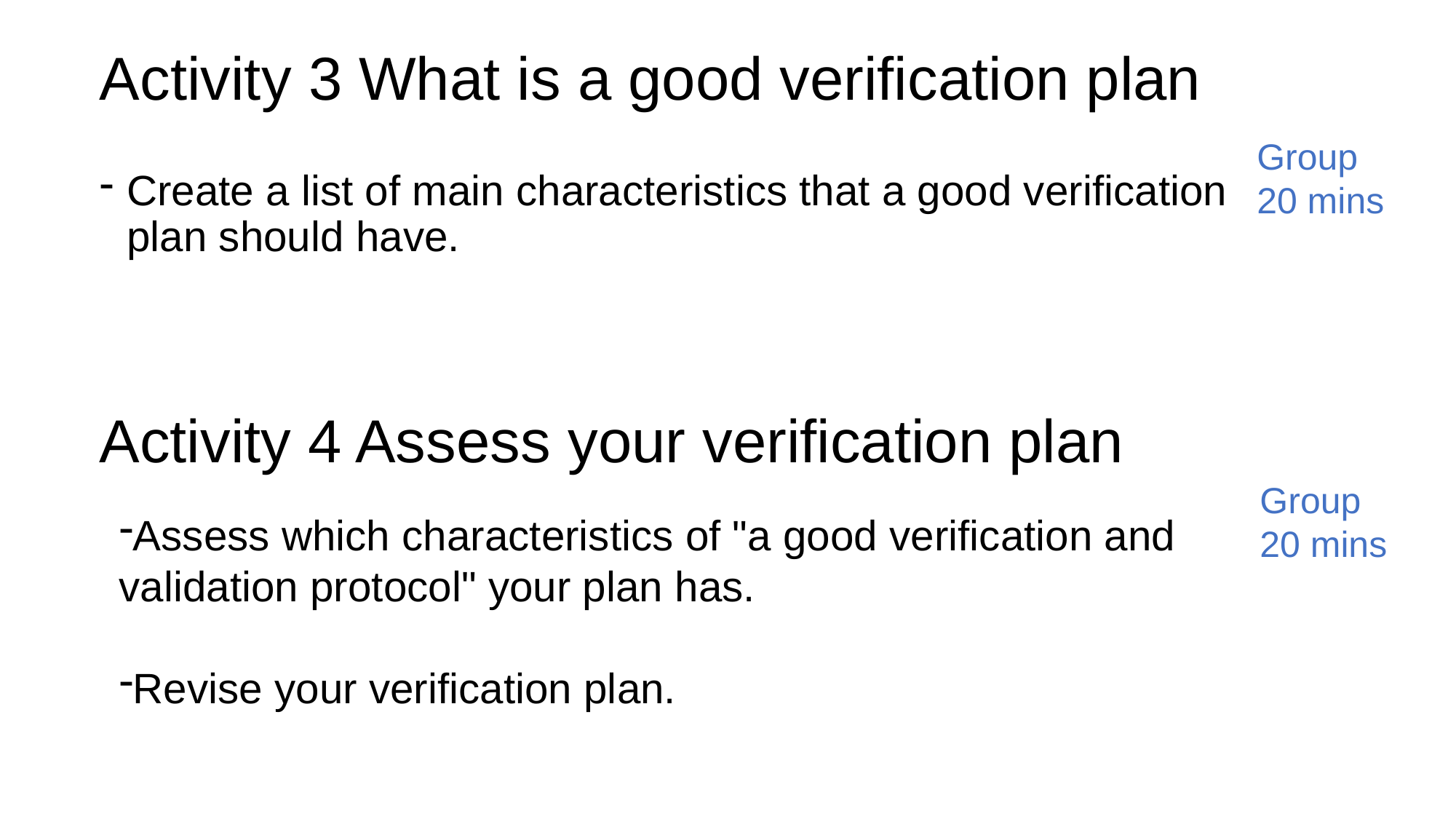

# Activity 3 What is a good verification plan
Group
20 mins
Create a list of main characteristics that a good verification plan should have.
Activity 4 Assess your verification plan
Group
20 mins
Assess which characteristics of "a good verification and validation protocol" your plan has.

Revise your verification plan.